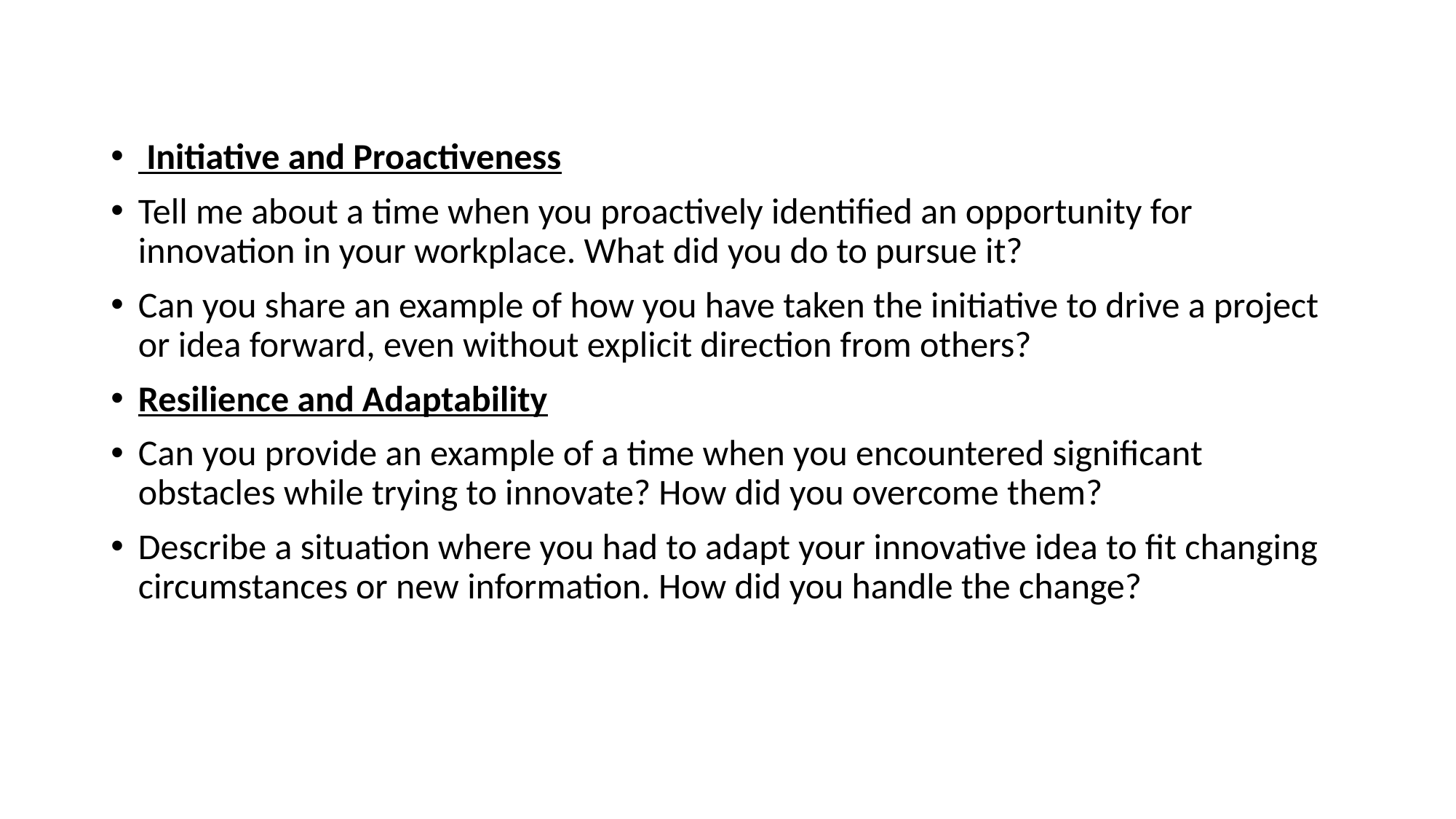

Initiative and Proactiveness
Tell me about a time when you proactively identified an opportunity for innovation in your workplace. What did you do to pursue it?
Can you share an example of how you have taken the initiative to drive a project or idea forward, even without explicit direction from others?
Resilience and Adaptability
Can you provide an example of a time when you encountered significant obstacles while trying to innovate? How did you overcome them?
Describe a situation where you had to adapt your innovative idea to fit changing circumstances or new information. How did you handle the change?